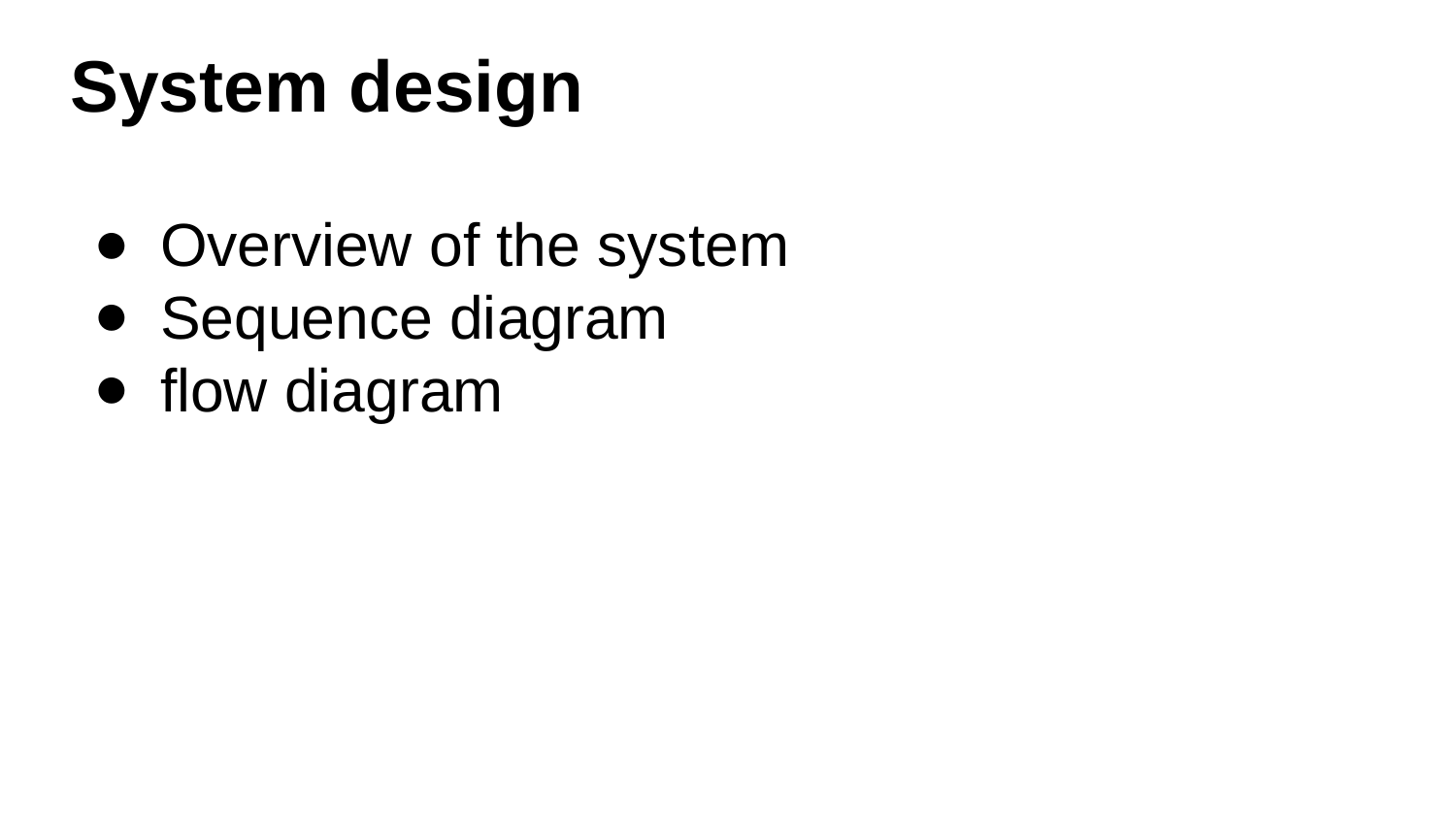

# System design
Overview of the system
Sequence diagram
flow diagram